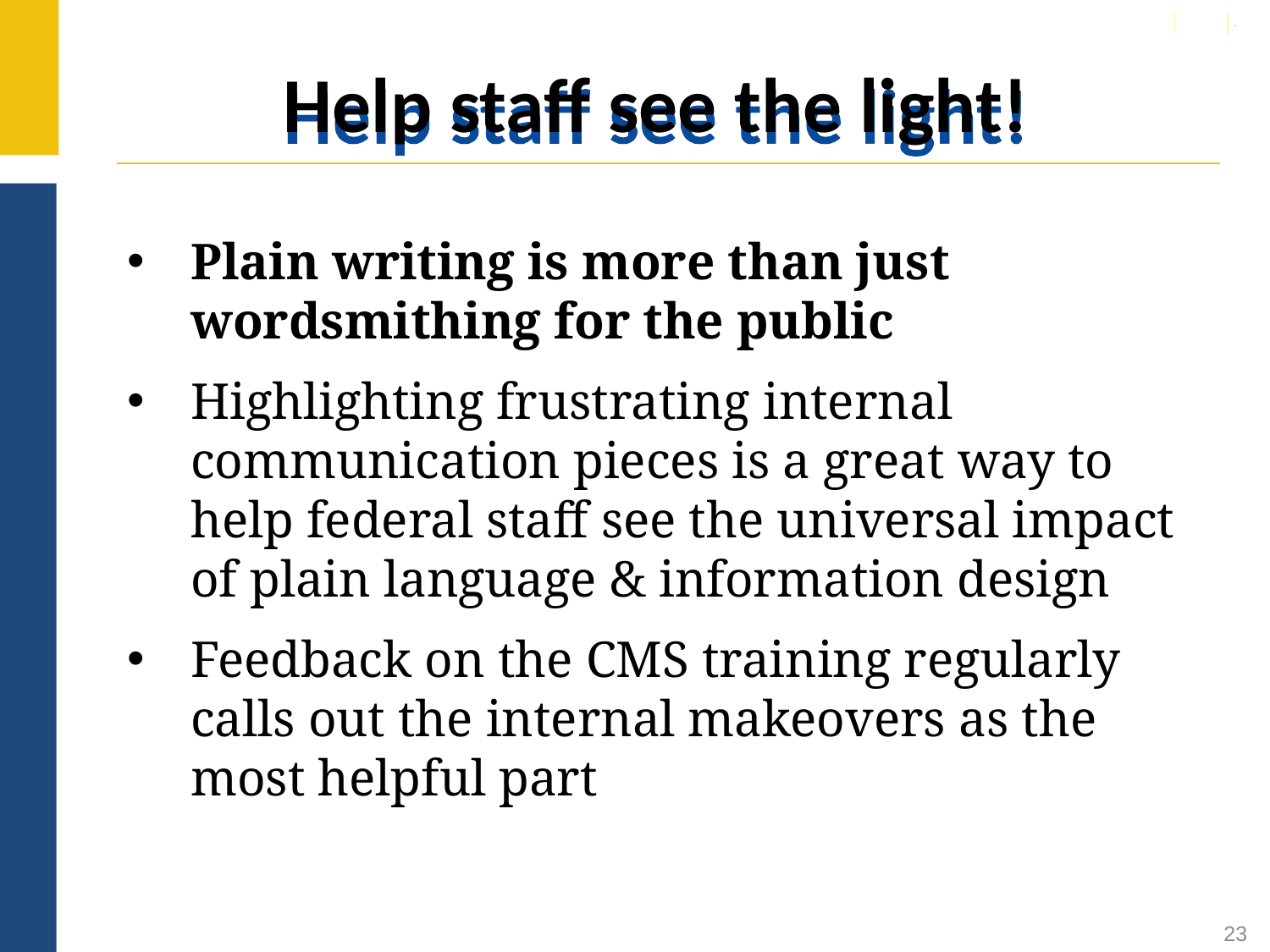

# Help staff see the light!
Plain writing is more than just wordsmithing for the public
Highlighting frustrating internal communication pieces is a great way to help federal staff see the universal impact of plain language & information design
Feedback on the CMS training regularly calls out the internal makeovers as the most helpful part
23